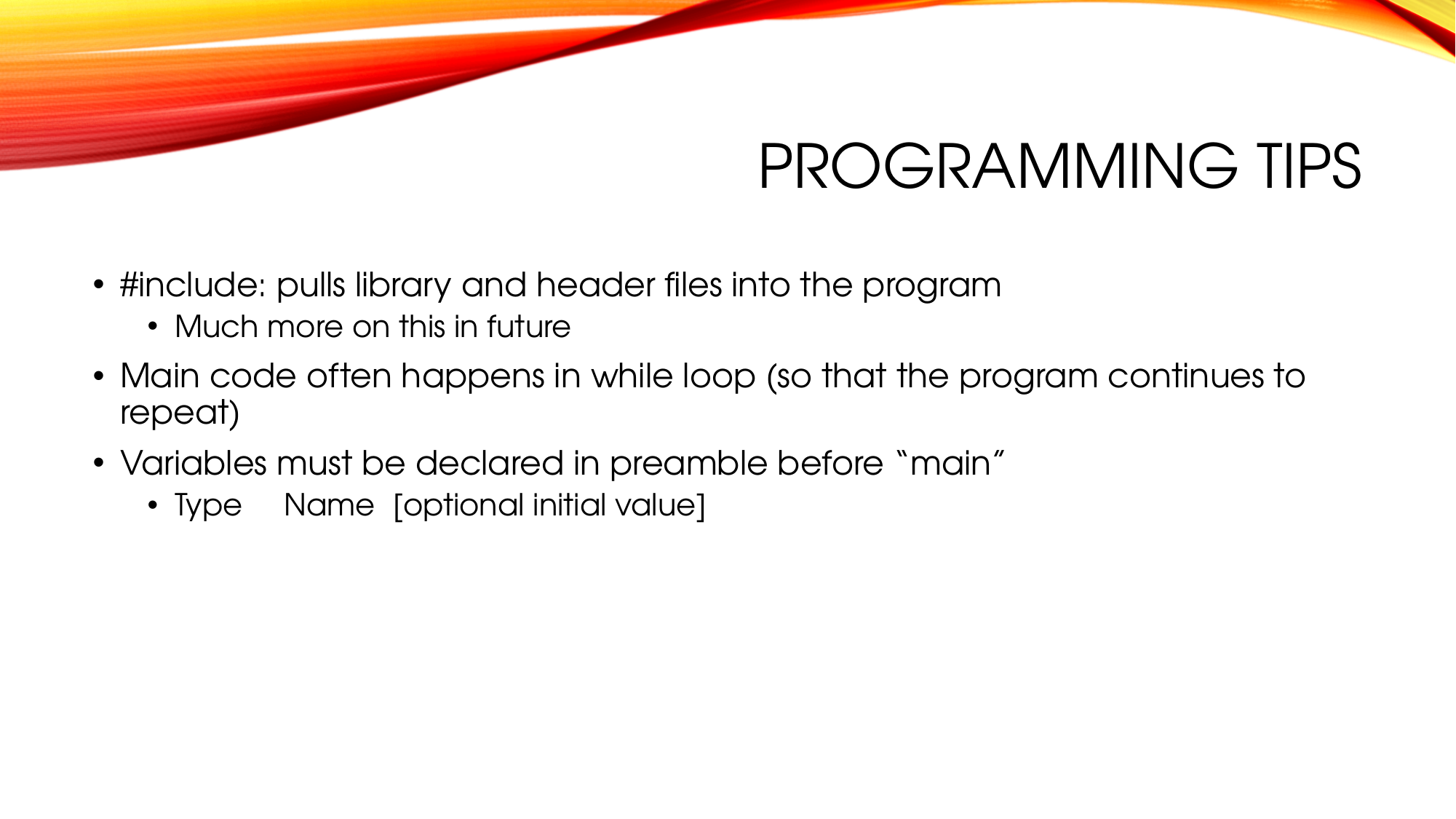

# Programming Tips
#include: pulls library and header files into the program
Much more on this in future
Main code often happens in while loop (so that the program continues to repeat)
Variables must be declared in preamble before “main”
Type	Name	[optional initial value]